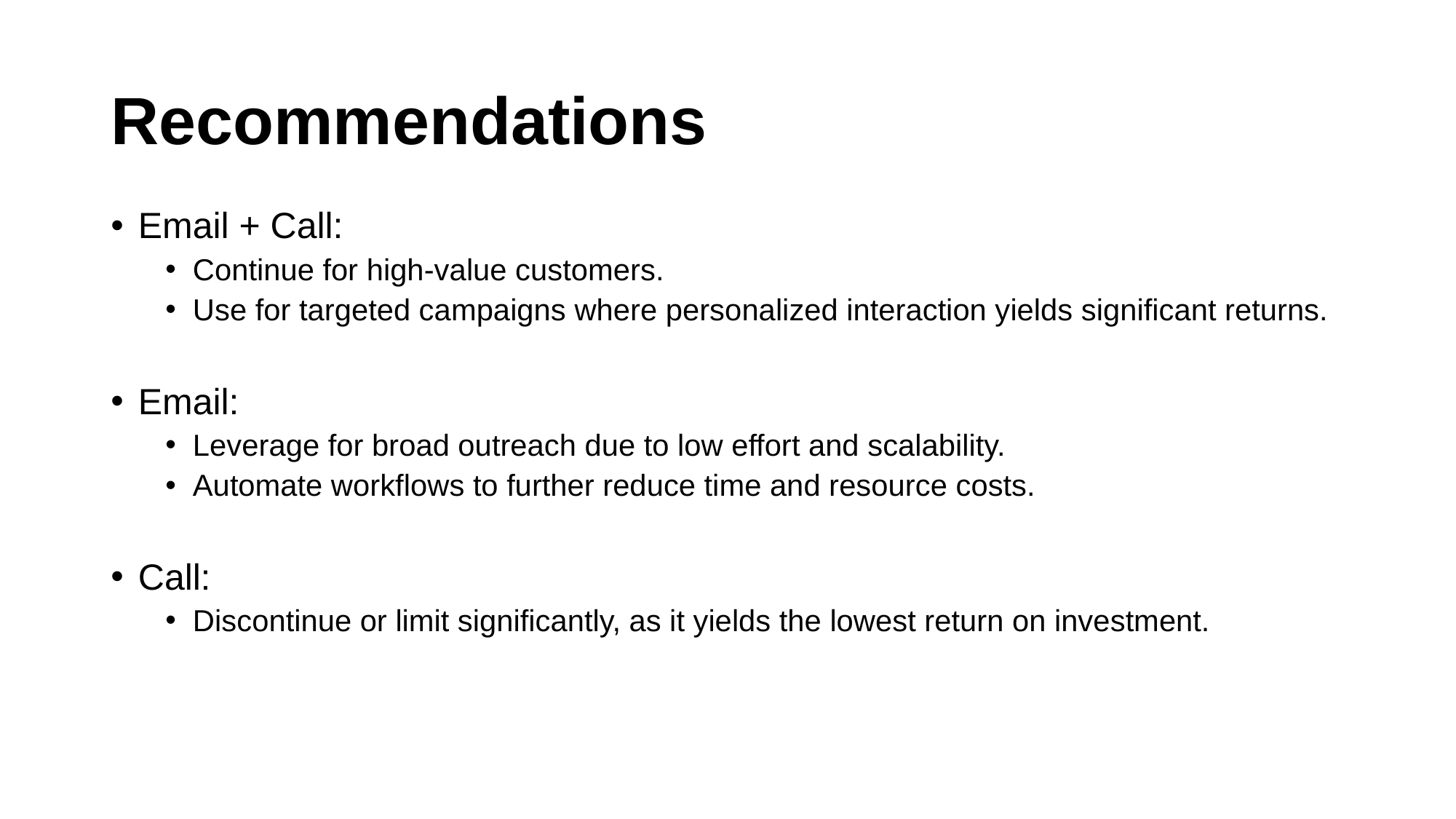

# Recommendations
Email + Call:
Continue for high-value customers.
Use for targeted campaigns where personalized interaction yields significant returns.

Email:
Leverage for broad outreach due to low effort and scalability.
Automate workflows to further reduce time and resource costs.

Call:
Discontinue or limit significantly, as it yields the lowest return on investment.